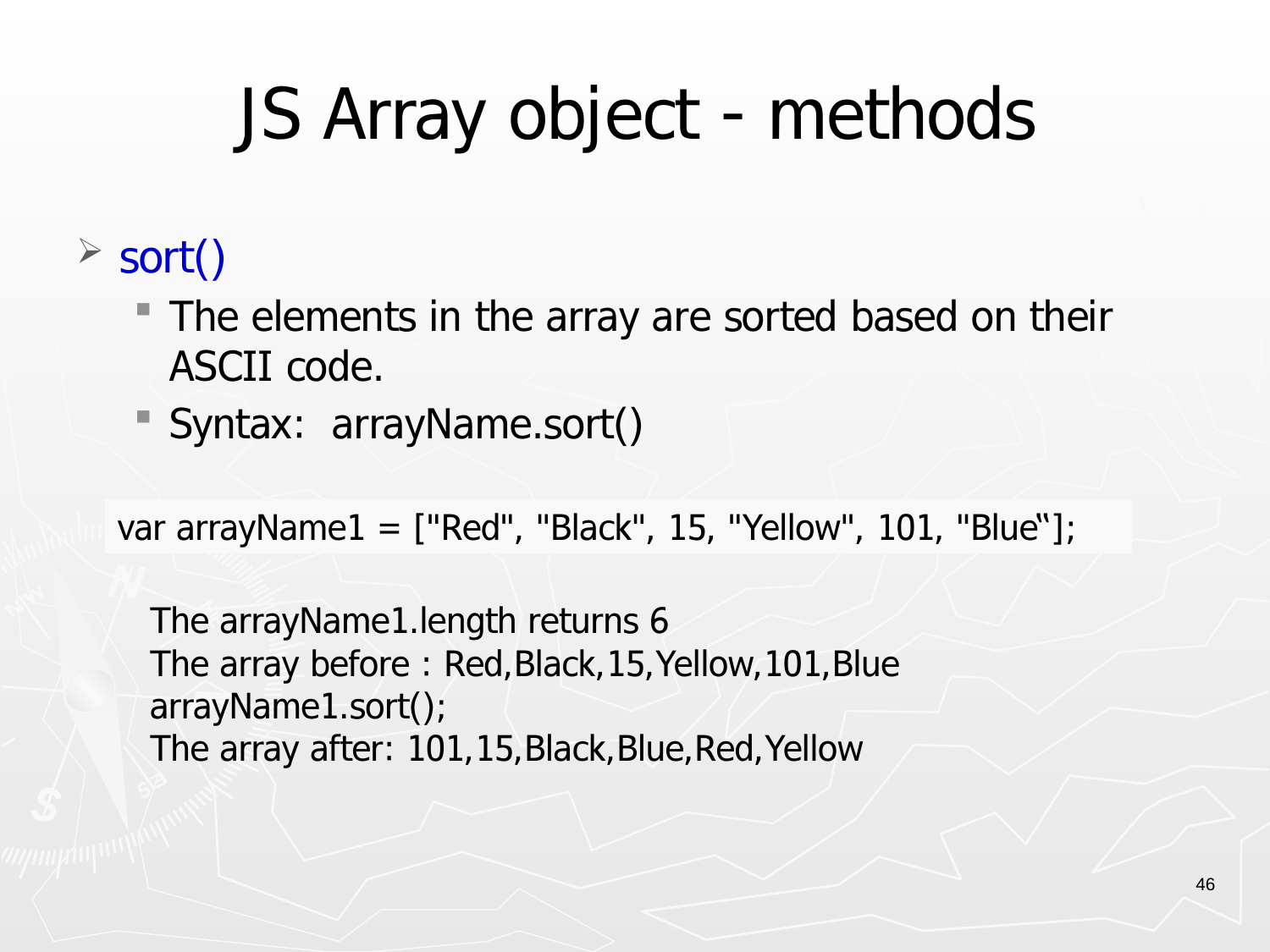

# JS Array object - methods
sort()
The elements in the array are sorted based on their ASCII code.
Syntax:  arrayName.sort()

var arrayName1 = ["Red", "Black", 15, "Yellow", 101, "Blue“];
The arrayName1.length returns 6
The array before : Red,Black,15,Yellow,101,Blue
arrayName1.sort();
The array after: 101,15,Black,Blue,Red,Yellow

46